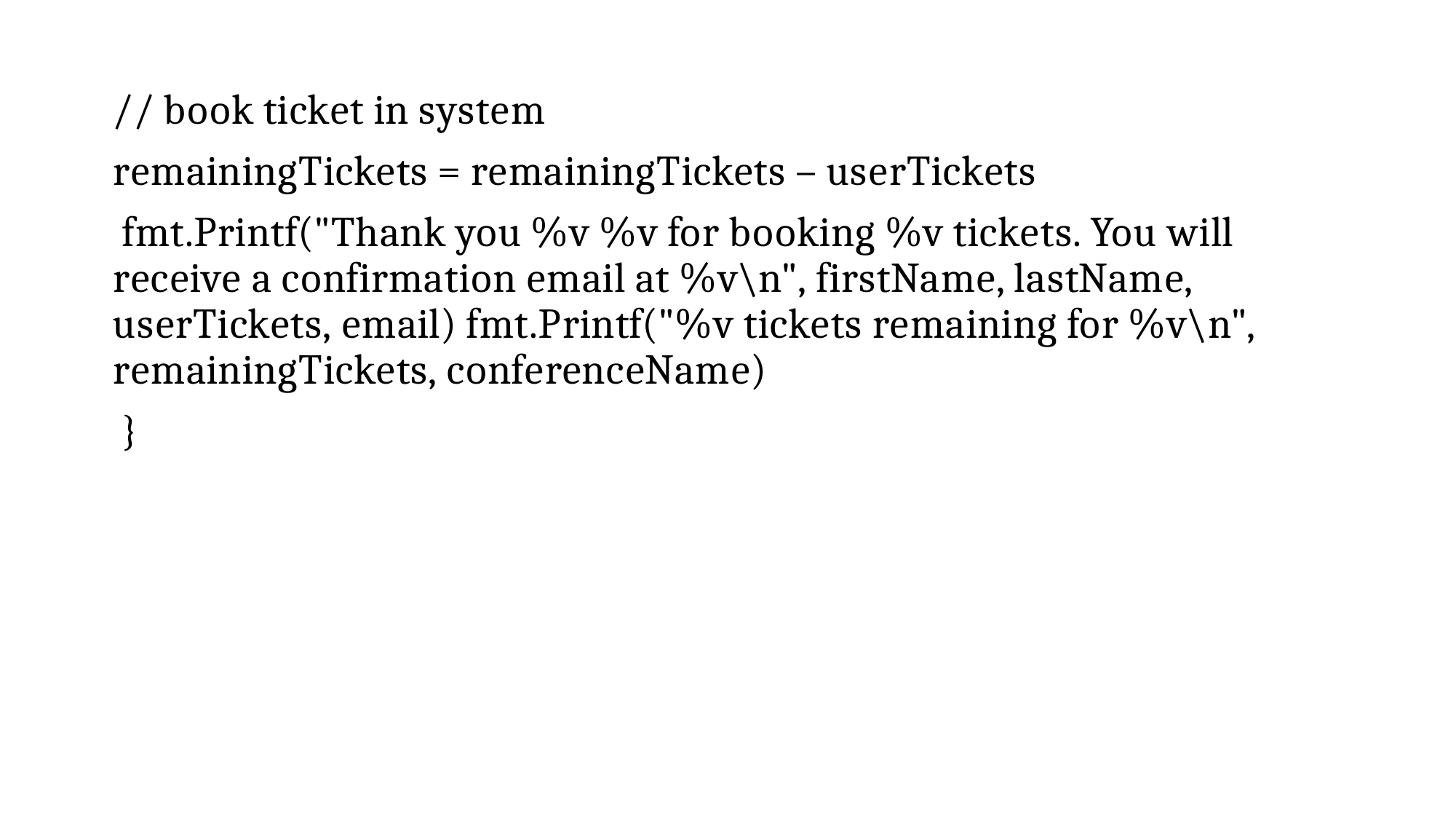

// book ticket in system
remainingTickets = remainingTickets – userTickets
 fmt.Printf("Thank you %v %v for booking %v tickets. You will receive a confirmation email at %v\n", firstName, lastName, userTickets, email) fmt.Printf("%v tickets remaining for %v\n", remainingTickets, conferenceName)
 }